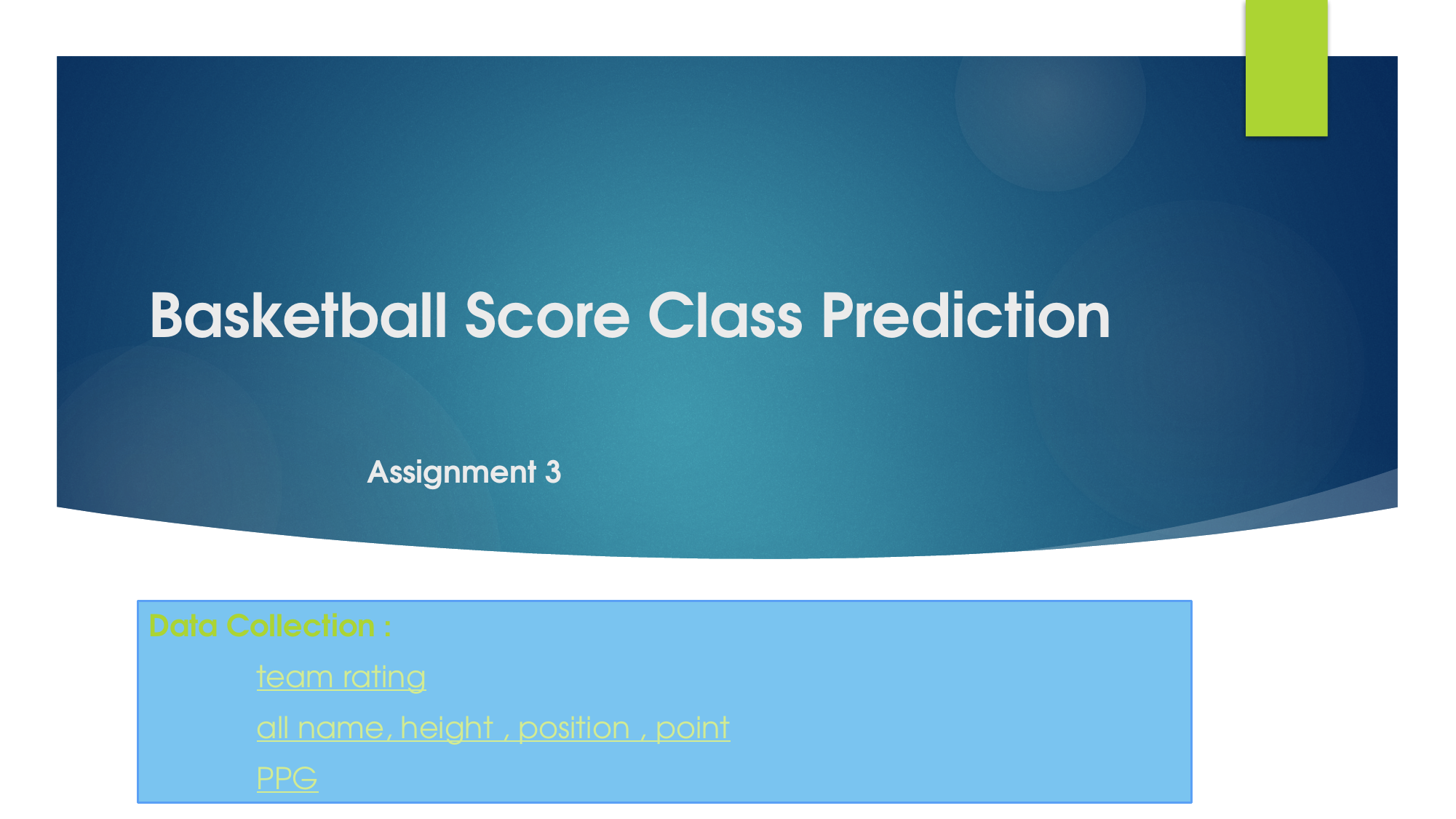

# Basketball Score Class Prediction Assignment 3
Data Collection :
		team rating
		all name, height , position , point
		PPG